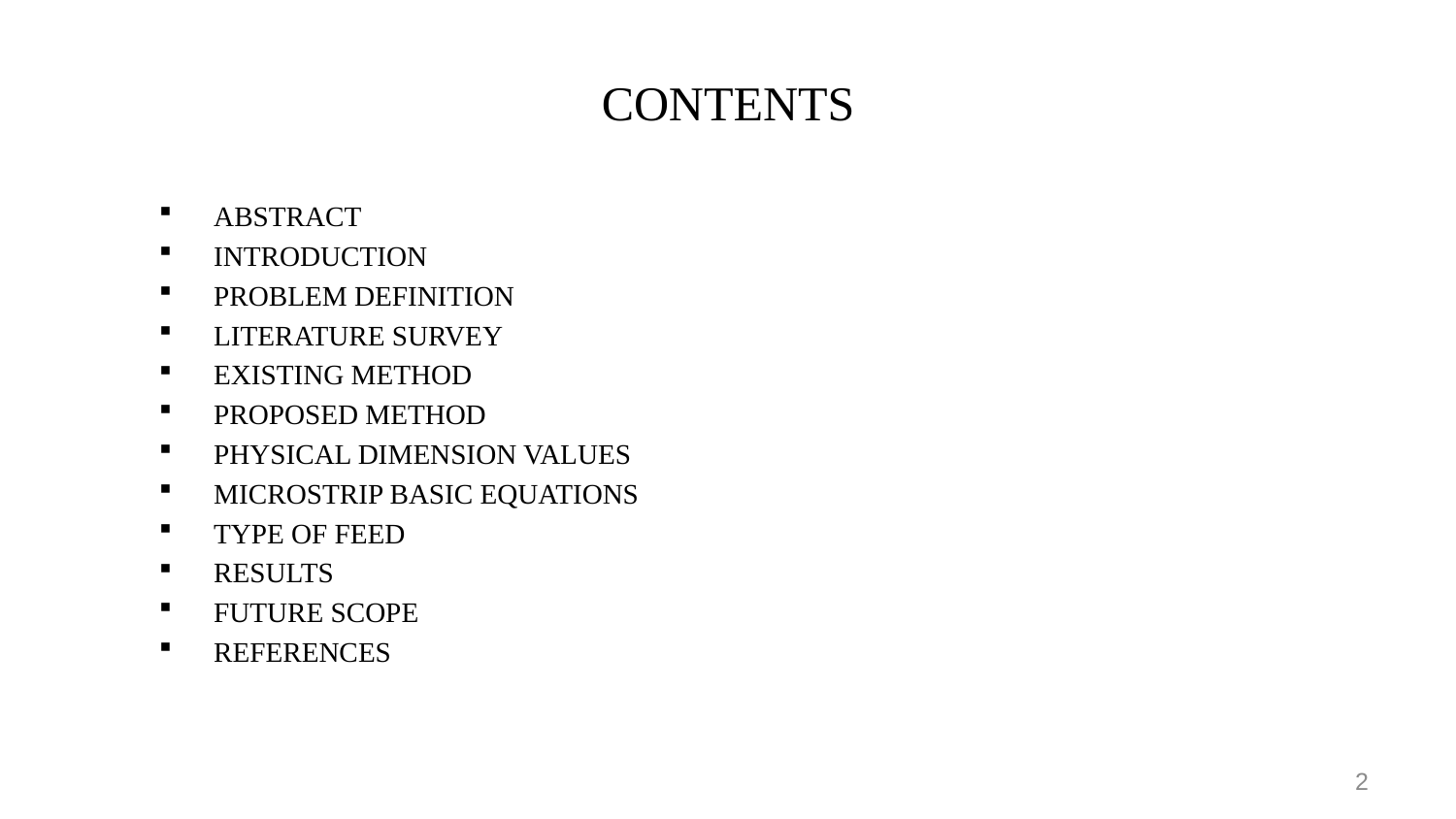

# CONTENTS
ABSTRACT
INTRODUCTION
PROBLEM DEFINITION
LITERATURE SURVEY
EXISTING METHOD
PROPOSED METHOD
PHYSICAL DIMENSION VALUES
MICROSTRIP BASIC EQUATIONS
TYPE OF FEED
RESULTS
FUTURE SCOPE
REFERENCES
2